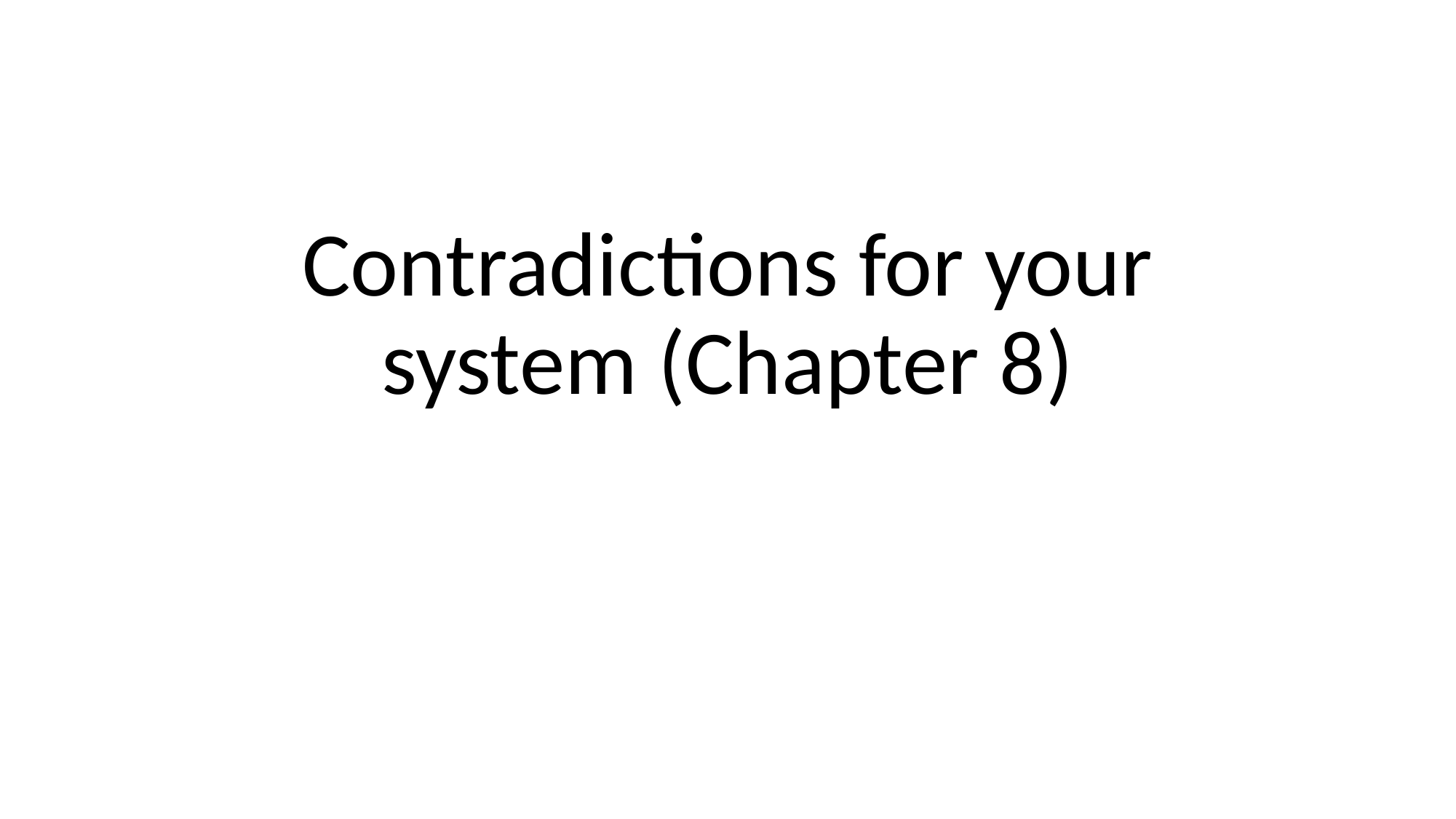

# Contradictions for your system (Chapter 8)